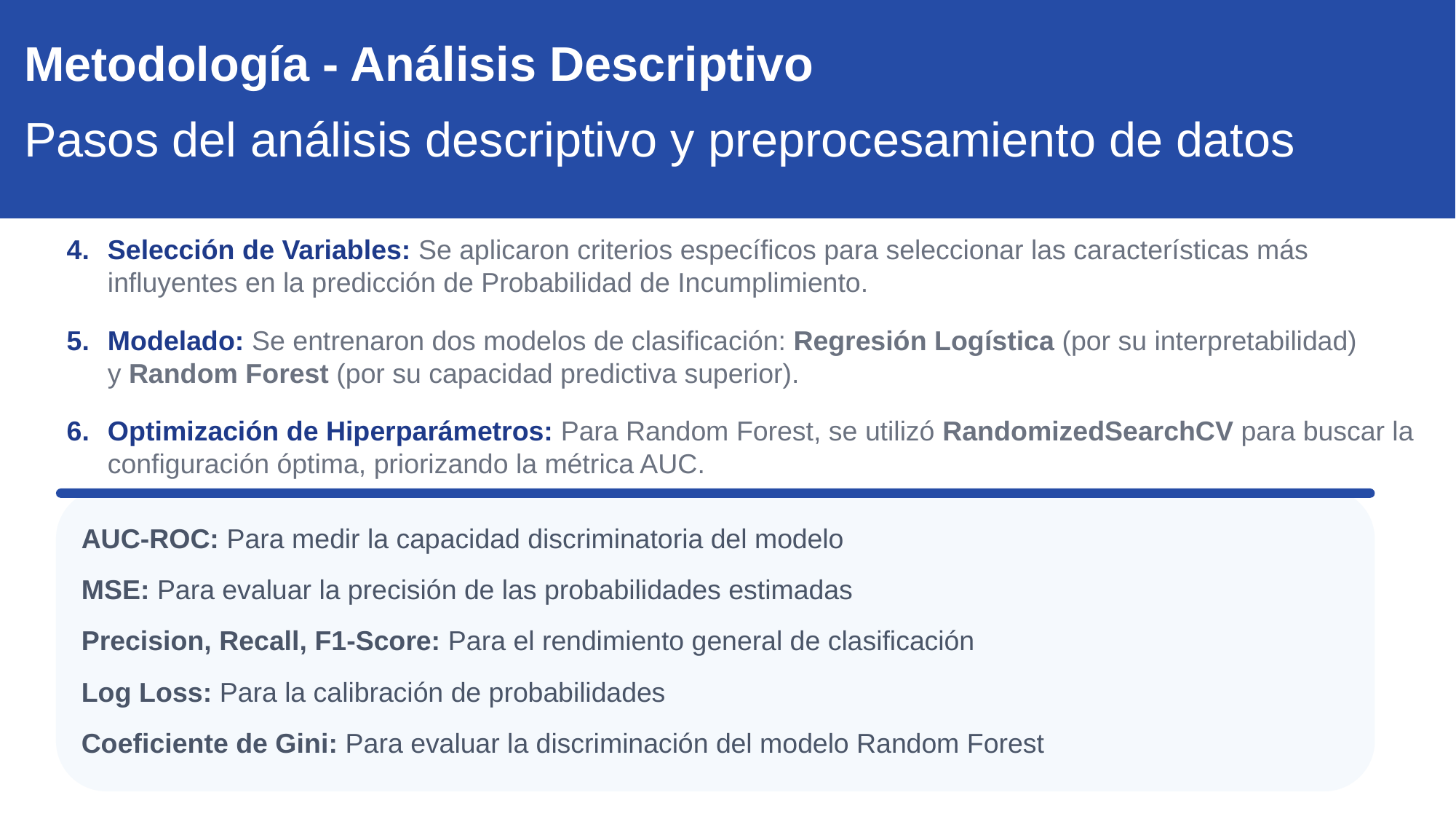

Metodología - Análisis Descriptivo
Pasos del análisis descriptivo y preprocesamiento de datos
Selección de Variables: Se aplicaron criterios específicos para seleccionar las características más influyentes en la predicción de Probabilidad de Incumplimiento.
Modelado: Se entrenaron dos modelos de clasificación: Regresión Logística (por su interpretabilidad) y Random Forest (por su capacidad predictiva superior).
Optimización de Hiperparámetros: Para Random Forest, se utilizó RandomizedSearchCV para buscar la configuración óptima, priorizando la métrica AUC.
AUC-ROC: Para medir la capacidad discriminatoria del modelo
MSE: Para evaluar la precisión de las probabilidades estimadas
Precision, Recall, F1-Score: Para el rendimiento general de clasificación
Log Loss: Para la calibración de probabilidades
Coeficiente de Gini: Para evaluar la discriminación del modelo Random Forest